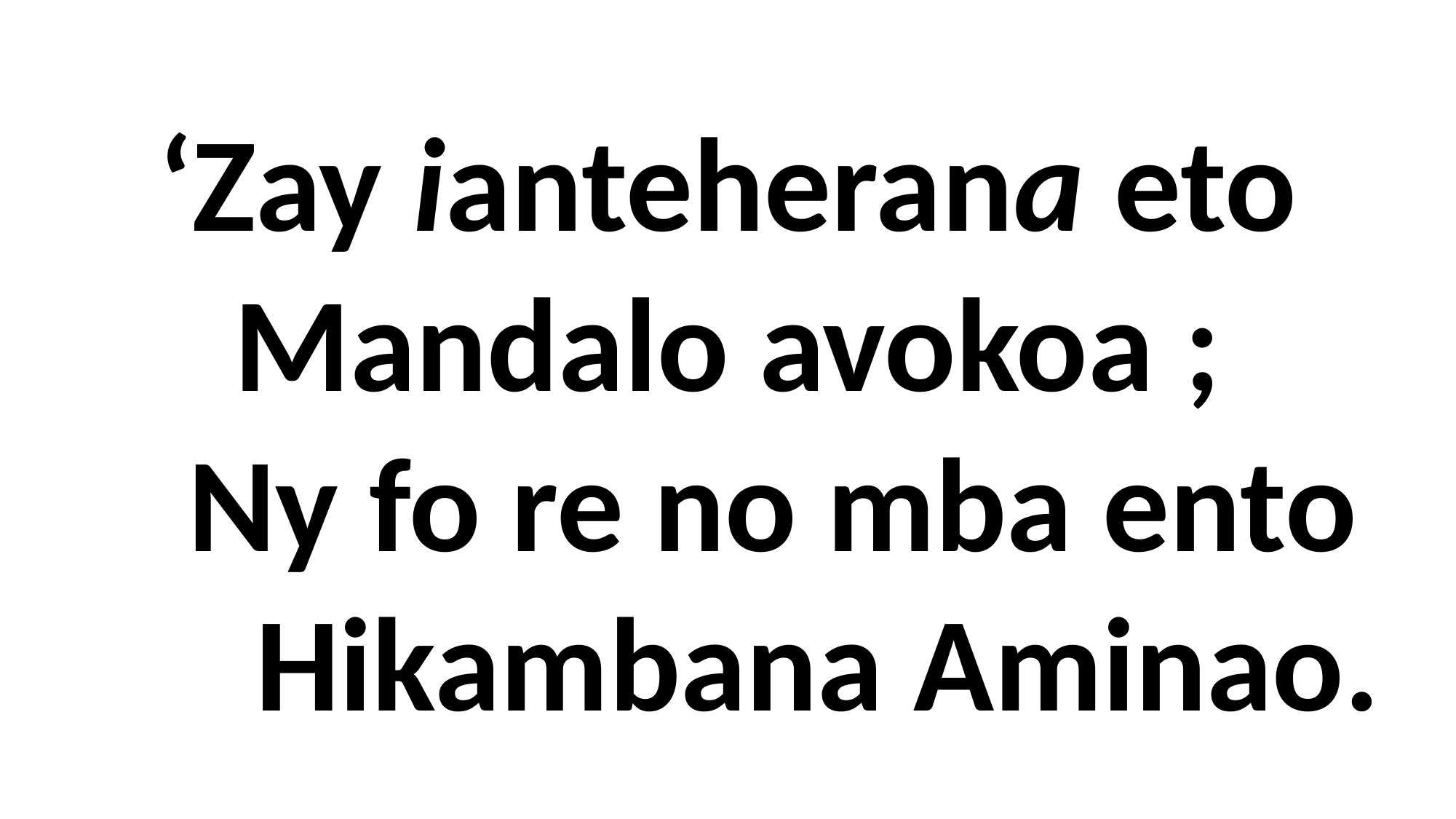

‘Zay ianteherana eto
Mandalo avokoa ;
   Ny fo re no mba ento
      Hikambana Aminao.